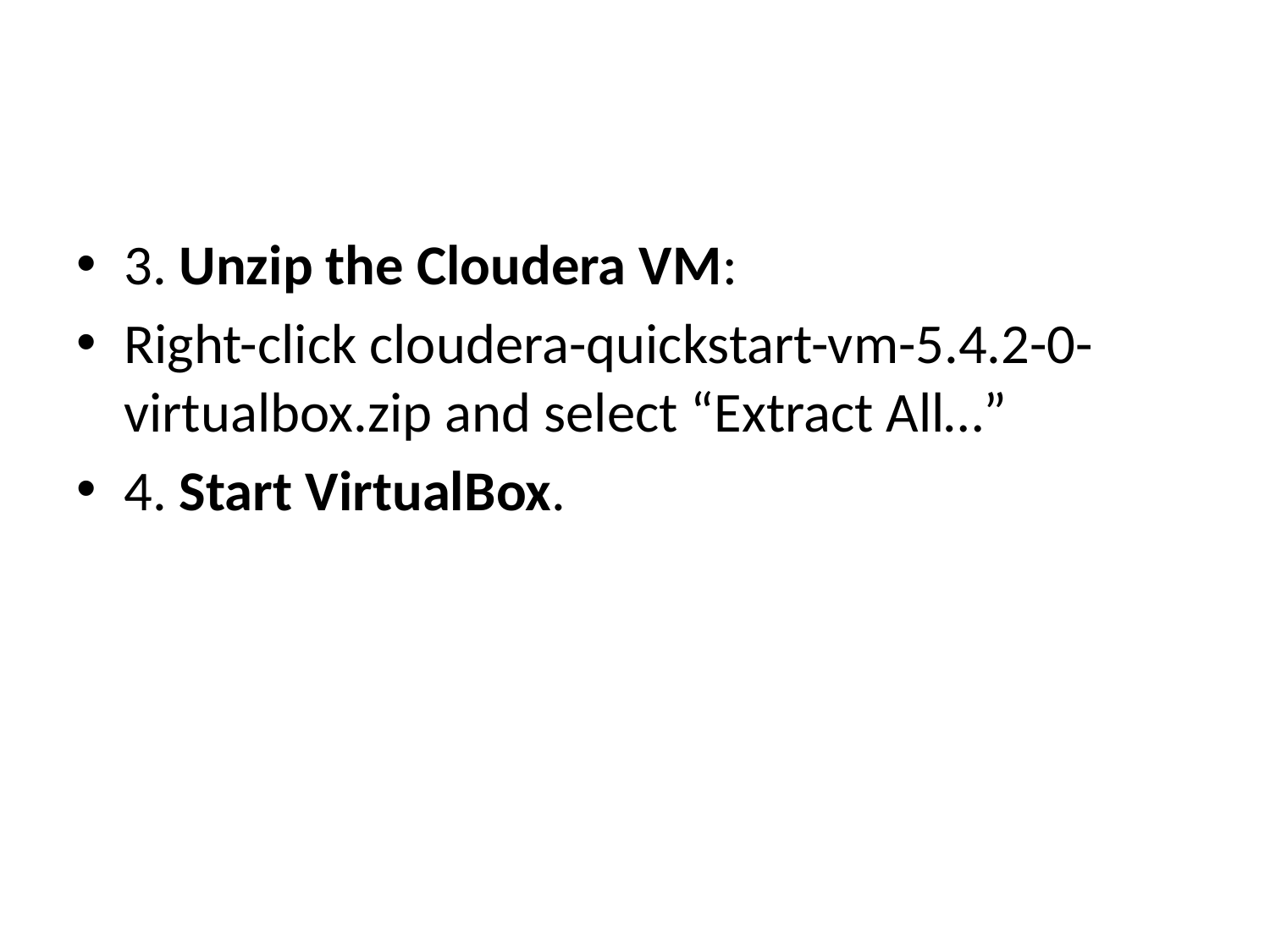

#
3. Unzip the Cloudera VM:
Right-click cloudera-quickstart-vm-5.4.2-0-virtualbox.zip and select “Extract All…”
4. Start VirtualBox.